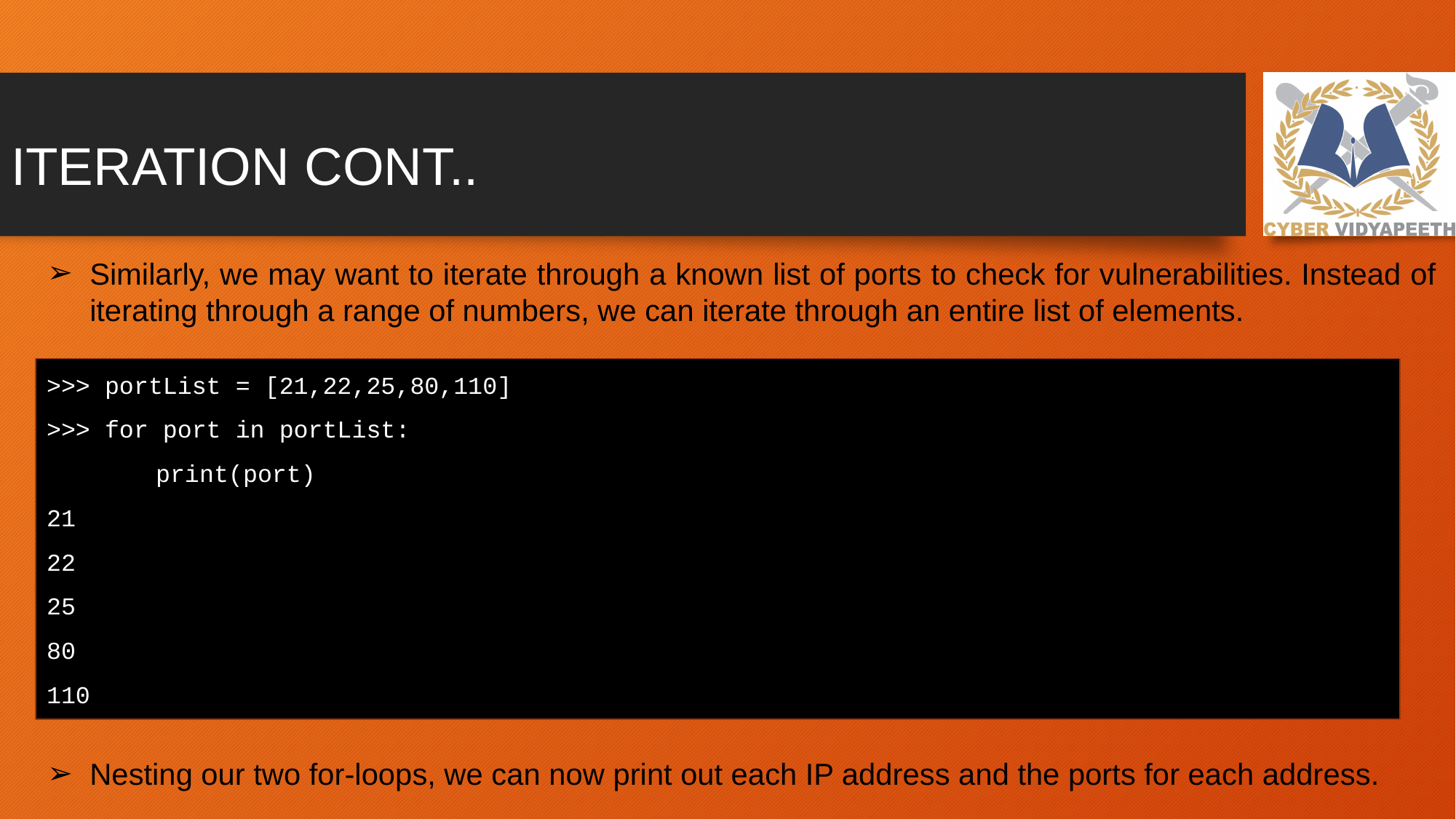

# ITERATION CONT..

Similarly, we may want to iterate through a known list of ports to check for vulnerabilities. Instead of iterating through a range of numbers, we can iterate through an entire list of elements.

Nesting our two for-loops, we can now print out each IP address and the ports for each address.

>>> portList = [21,22,25,80,110]
>>> for port in portList:
print(port)
21
22
25
80
110